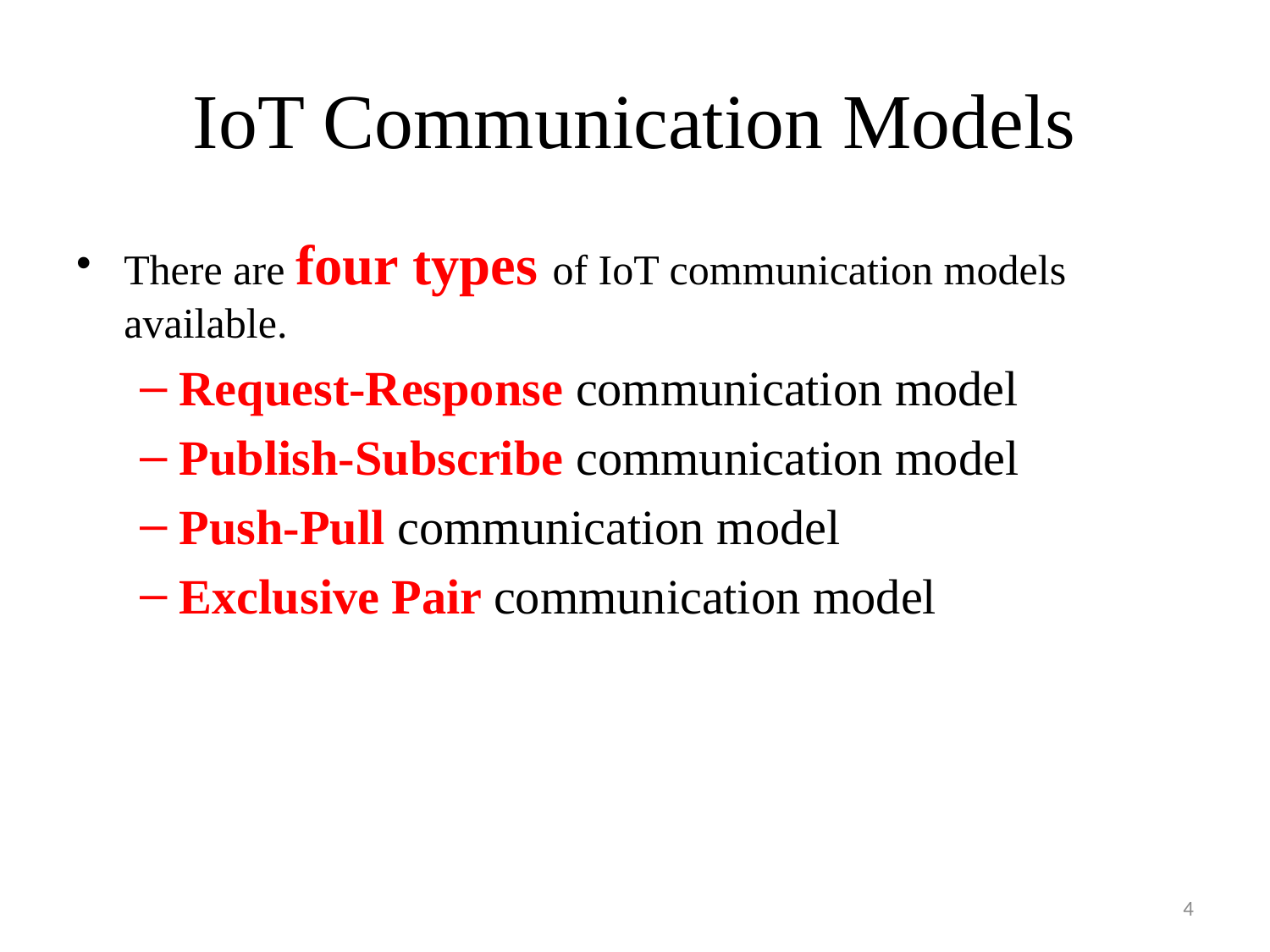

# IoT Communication Models
There are four types of IoT communication models available.
Request-Response communication model
Publish-Subscribe communication model
Push-Pull communication model
Exclusive Pair communication model

4